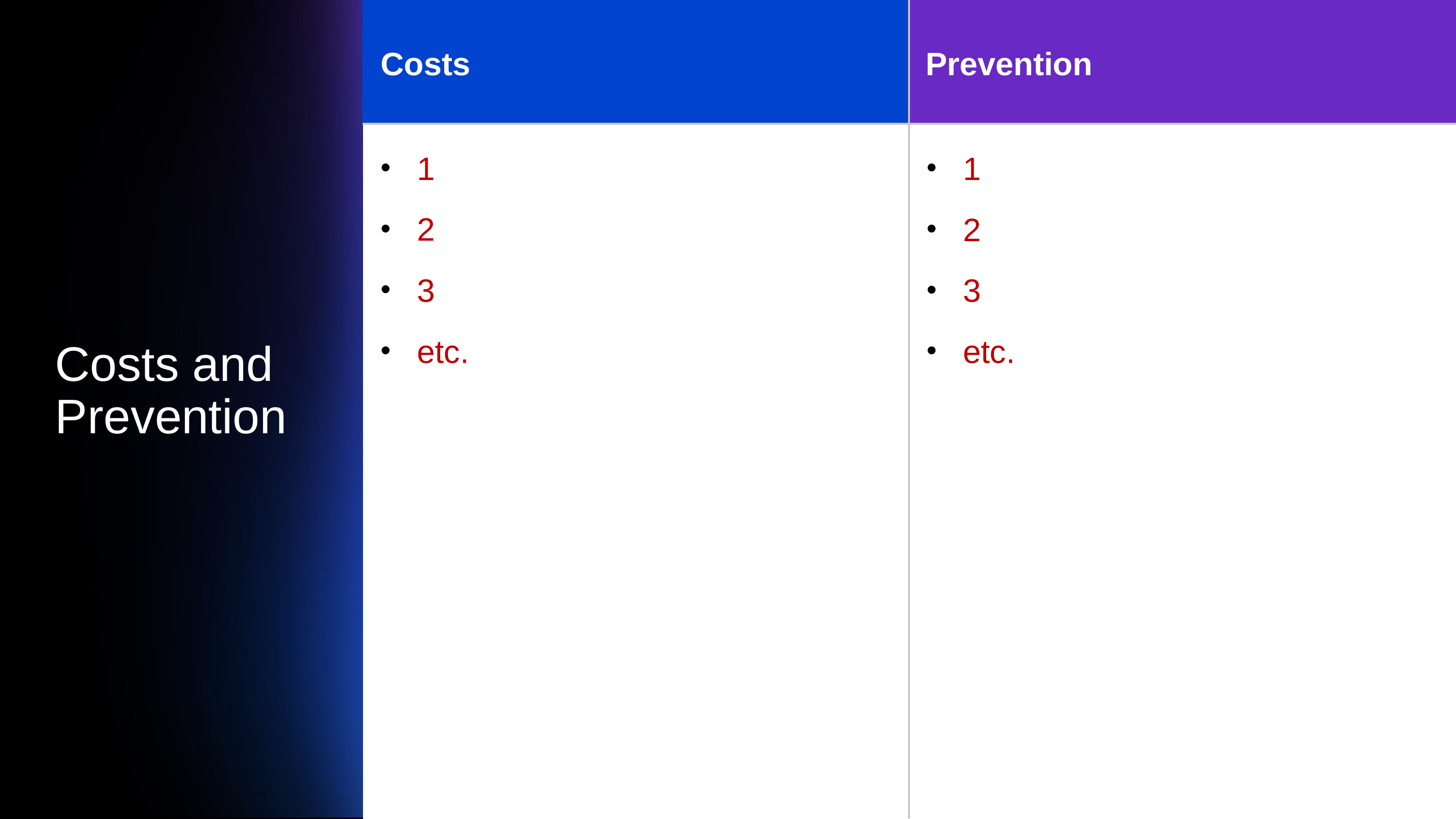

Costs
Prevention
1
2
3
etc.
1
2
3
etc.

# Costs and Prevention